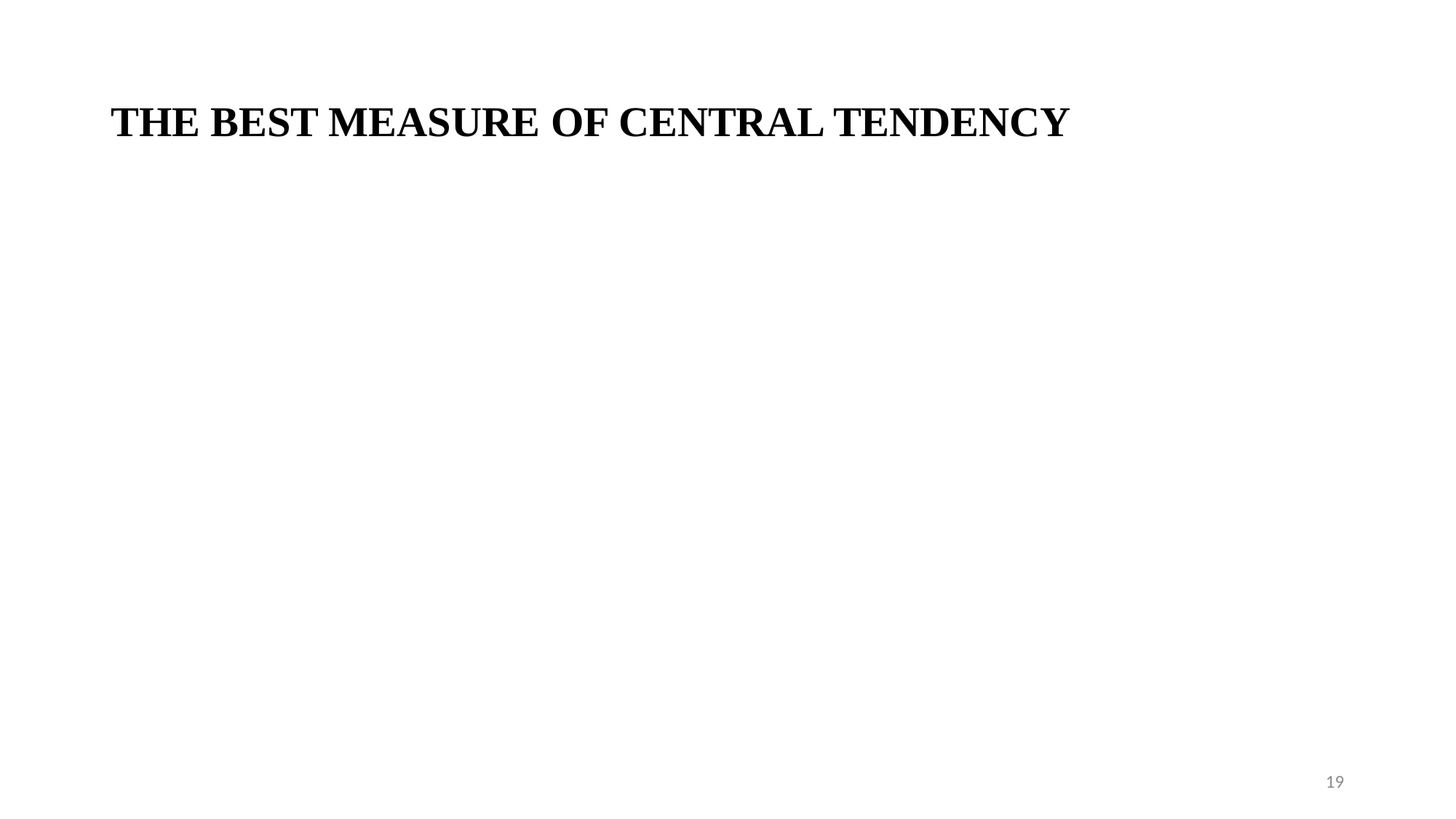

# THE BEST MEASURE OF CENTRAL TENDENCY

19